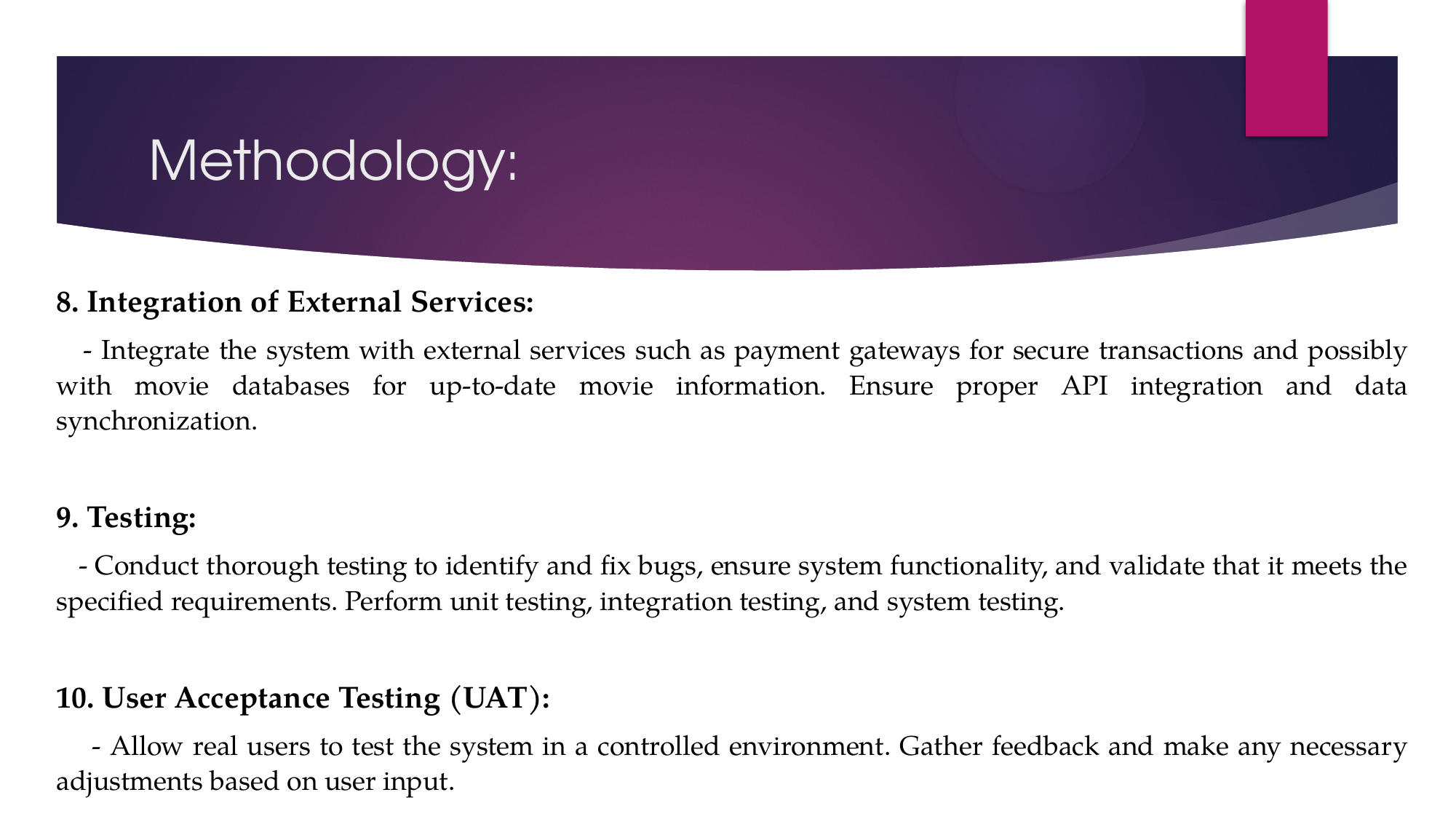

# Methodology:
8. Integration of External Services:
   - Integrate the system with external services such as payment gateways for secure transactions and possibly with movie databases for up-to-date movie information. Ensure proper API integration and data synchronization.

9. Testing:
   - Conduct thorough testing to identify and fix bugs, ensure system functionality, and validate that it meets the specified requirements. Perform unit testing, integration testing, and system testing.

10. User Acceptance Testing (UAT):
    - Allow real users to test the system in a controlled environment. Gather feedback and make any necessary adjustments based on user input.